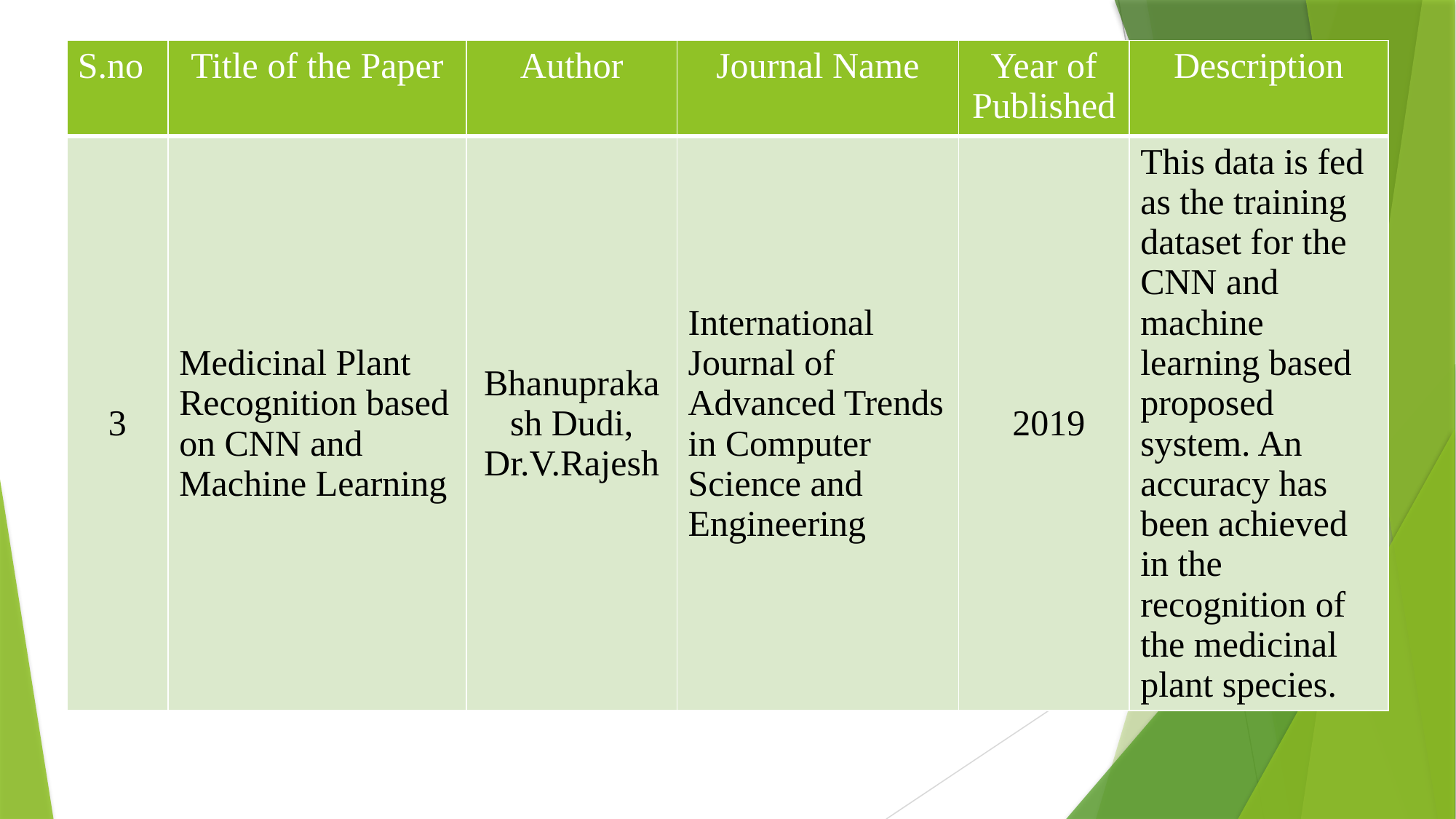

| S.no | Title of the Paper | Author | Journal Name | Year of Published | Description |
| --- | --- | --- | --- | --- | --- |
| 3 | Medicinal Plant Recognition based on CNN and Machine Learning | Bhanuprakash Dudi, Dr.V.Rajesh | International Journal of Advanced Trends in Computer Science and Engineering | 2019 | This data is fed as the training dataset for the CNN and machine learning based proposed system. An accuracy has been achieved in the recognition of the medicinal plant species. |